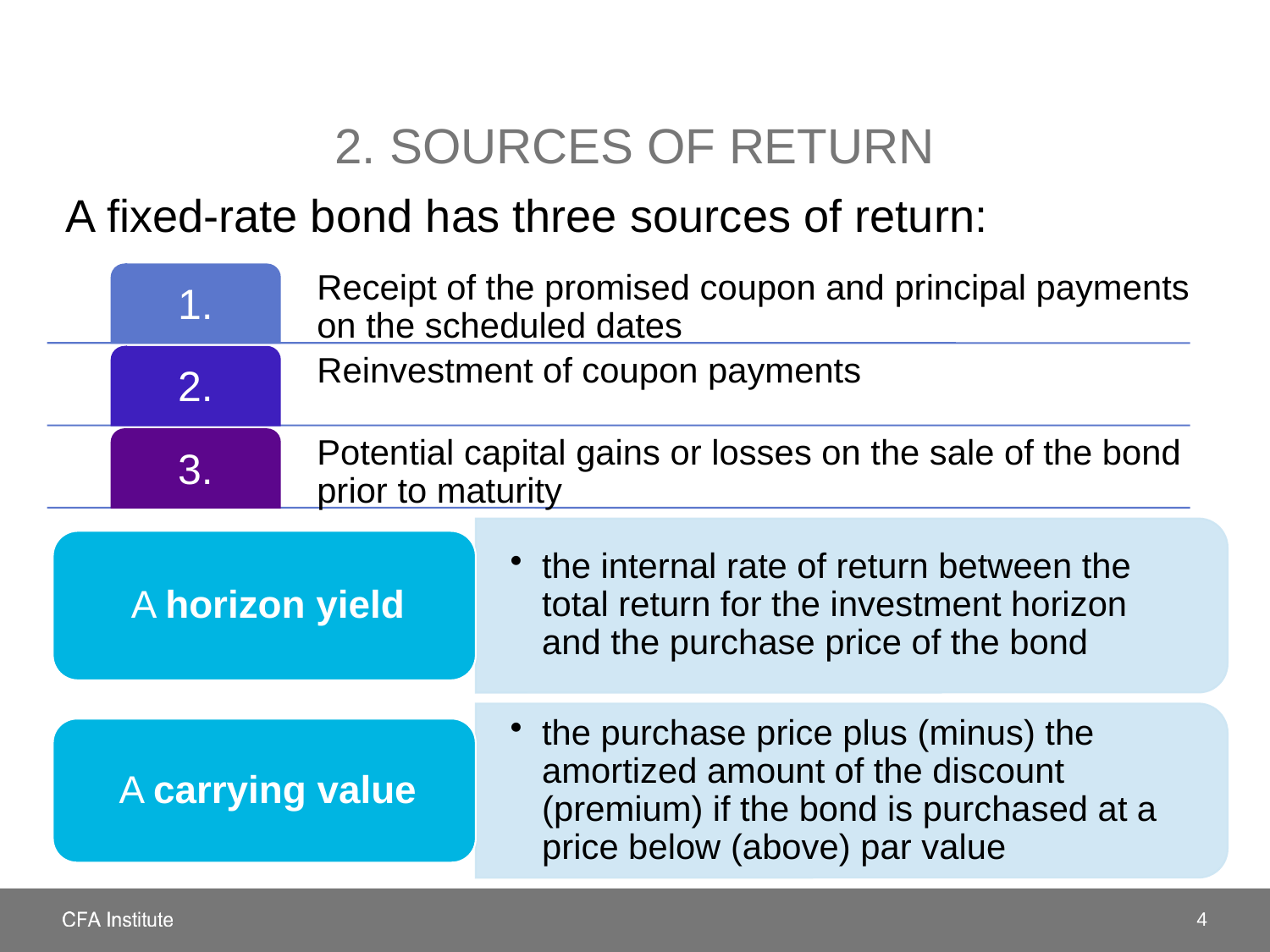

# 2. SOURCES OF RETURN
A fixed-rate bond has three sources of return:

Receipt of the promised coupon and principal payments on the scheduled dates
1.
Reinvestment of coupon payments
2.
Potential capital gains or losses on the sale of the bond prior to maturity
3.
the internal rate of return between the total return for the investment horizon and the purchase price of the bond
A horizon yield
the purchase price plus (minus) the amortized amount of the discount (premium) if the bond is purchased at a price below (above) par value
A carrying value
4